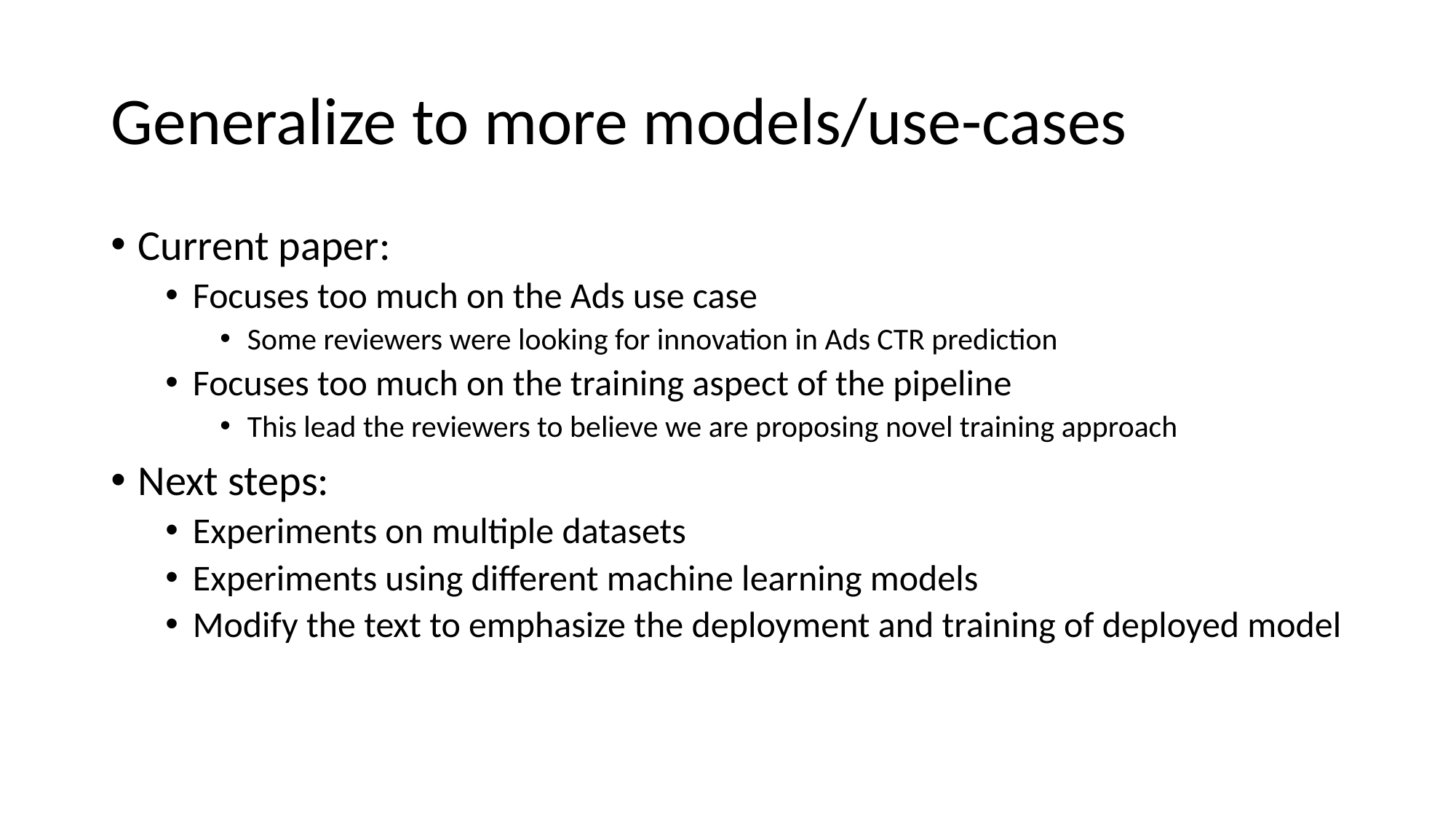

# Generalize to more models/use-cases
Current paper:
Focuses too much on the Ads use case
Some reviewers were looking for innovation in Ads CTR prediction
Focuses too much on the training aspect of the pipeline
This lead the reviewers to believe we are proposing novel training approach
Next steps:
Experiments on multiple datasets
Experiments using different machine learning models
Modify the text to emphasize the deployment and training of deployed model